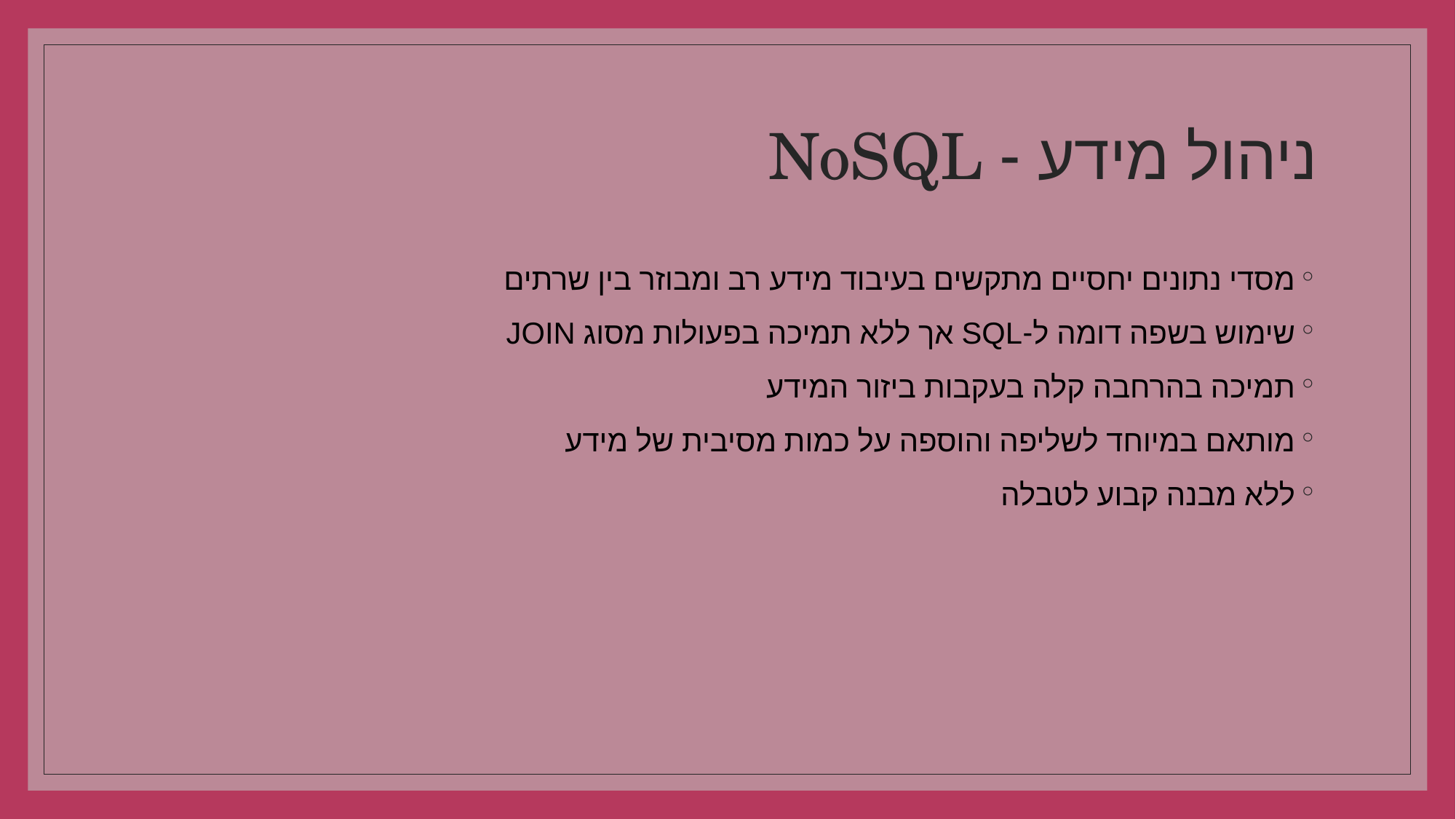

ניהול מידע - NoSQL
מסדי נתונים יחסיים מתקשים בעיבוד מידע רב ומבוזר בין שרתים
שימוש בשפה דומה ל-SQL אך ללא תמיכה בפעולות מסוג JOIN
תמיכה בהרחבה קלה בעקבות ביזור המידע
מותאם במיוחד לשליפה והוספה על כמות מסיבית של מידע
ללא מבנה קבוע לטבלה